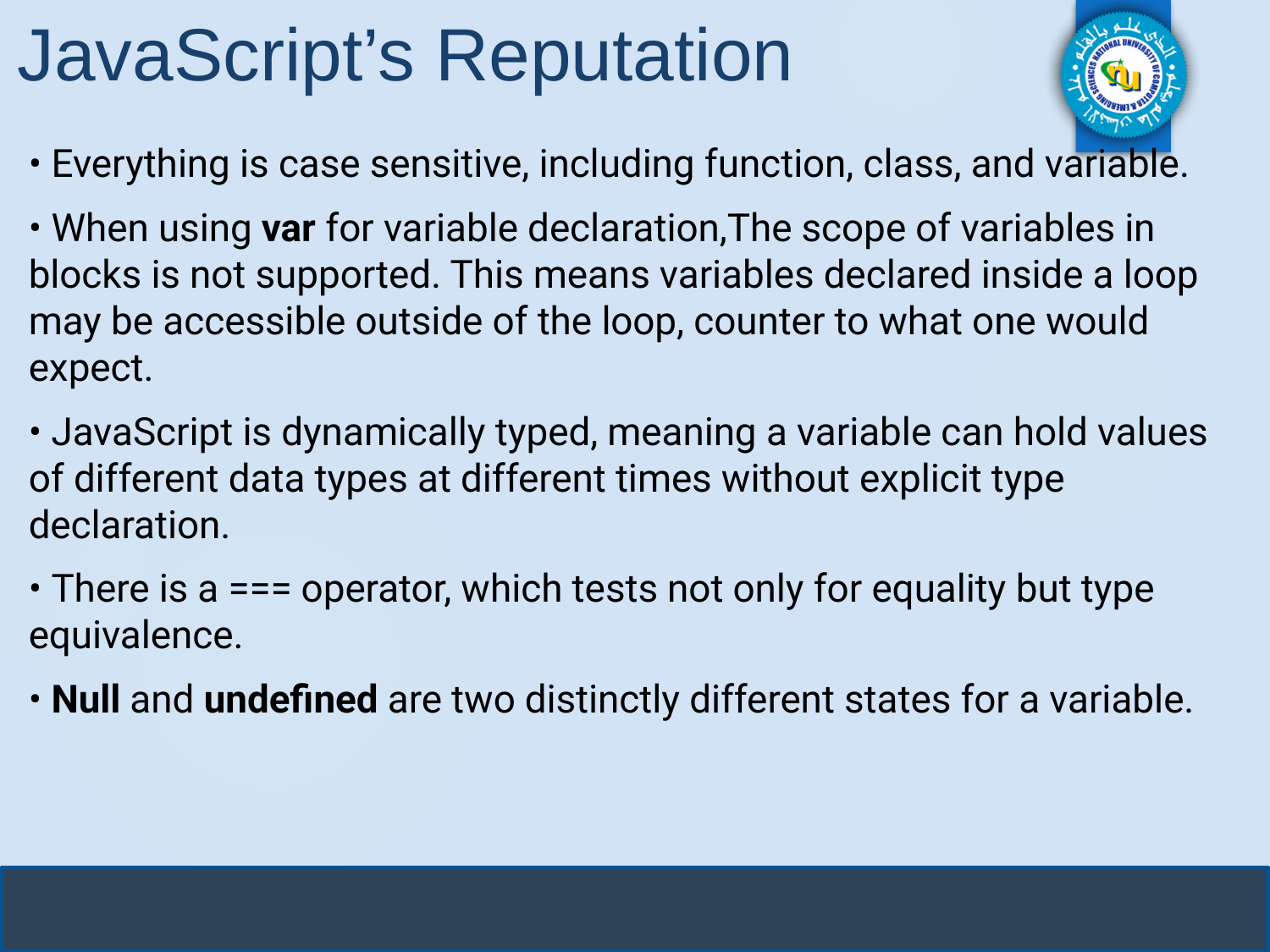

# JavaScript’s Reputation
• Everything is case sensitive, including function, class, and variable.
• When using var for variable declaration,The scope of variables in blocks is not supported. This means variables declared inside a loop may be accessible outside of the loop, counter to what one would expect.
• JavaScript is dynamically typed, meaning a variable can hold values of different data types at different times without explicit type declaration.
• There is a === operator, which tests not only for equality but type equivalence.
• Null and undefined are two distinctly different states for a variable.